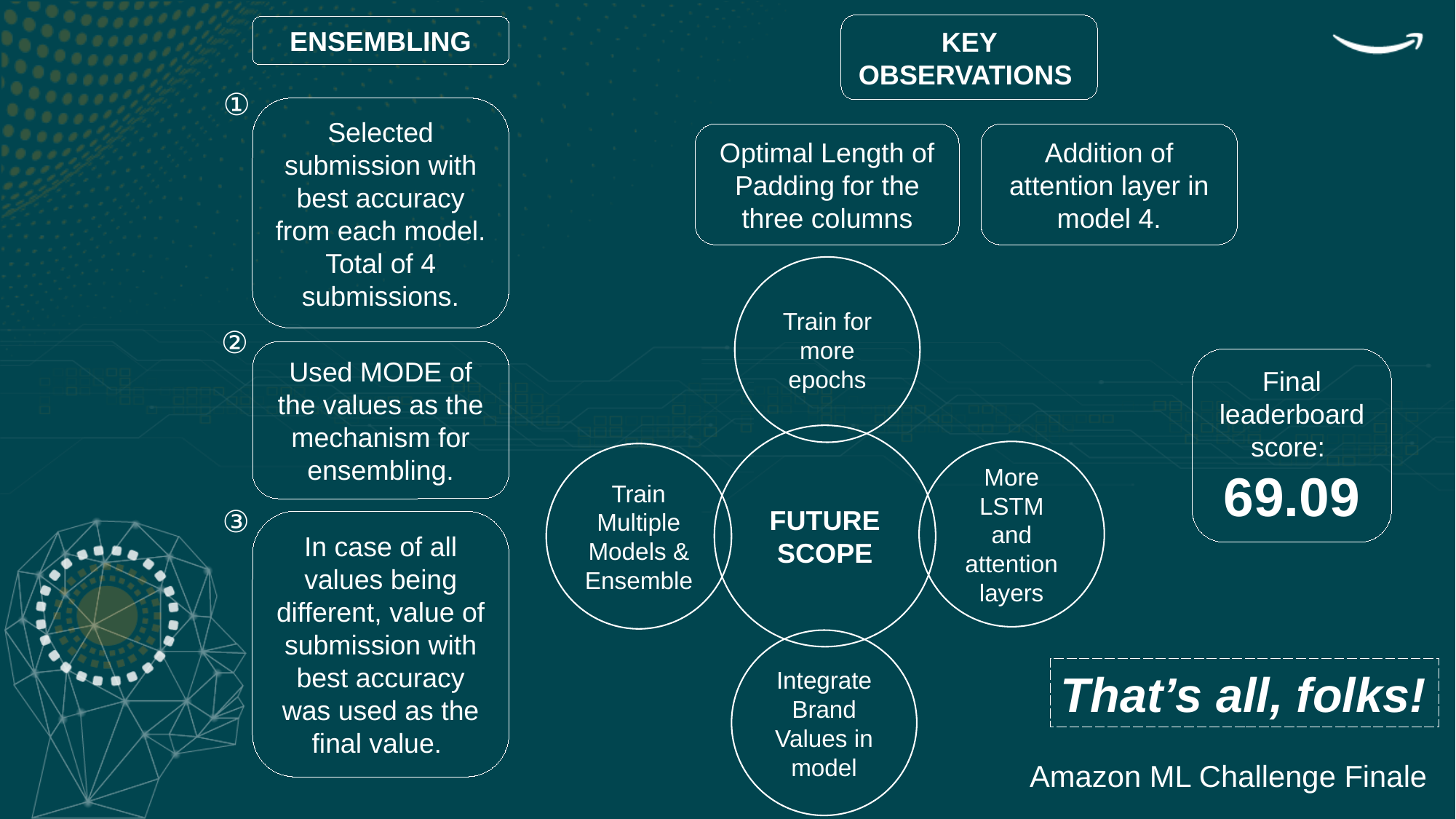

KEY OBSERVATIONS
ENSEMBLING
①
Selected submission with best accuracy from each model. Total of 4 submissions.
Optimal Length of Padding for the three columns
Addition of attention layer in model 4.
Train for more epochs
②

Used MODE of the values as the mechanism for ensembling.
Final leaderboard score:
69.09
FUTURE SCOPE
More LSTM and attention layers
Train Multiple Models & Ensemble
③
In case of all values being different, value of submission with best accuracy was used as the final value.
Integrate Brand Values in model
That’s all, folks!